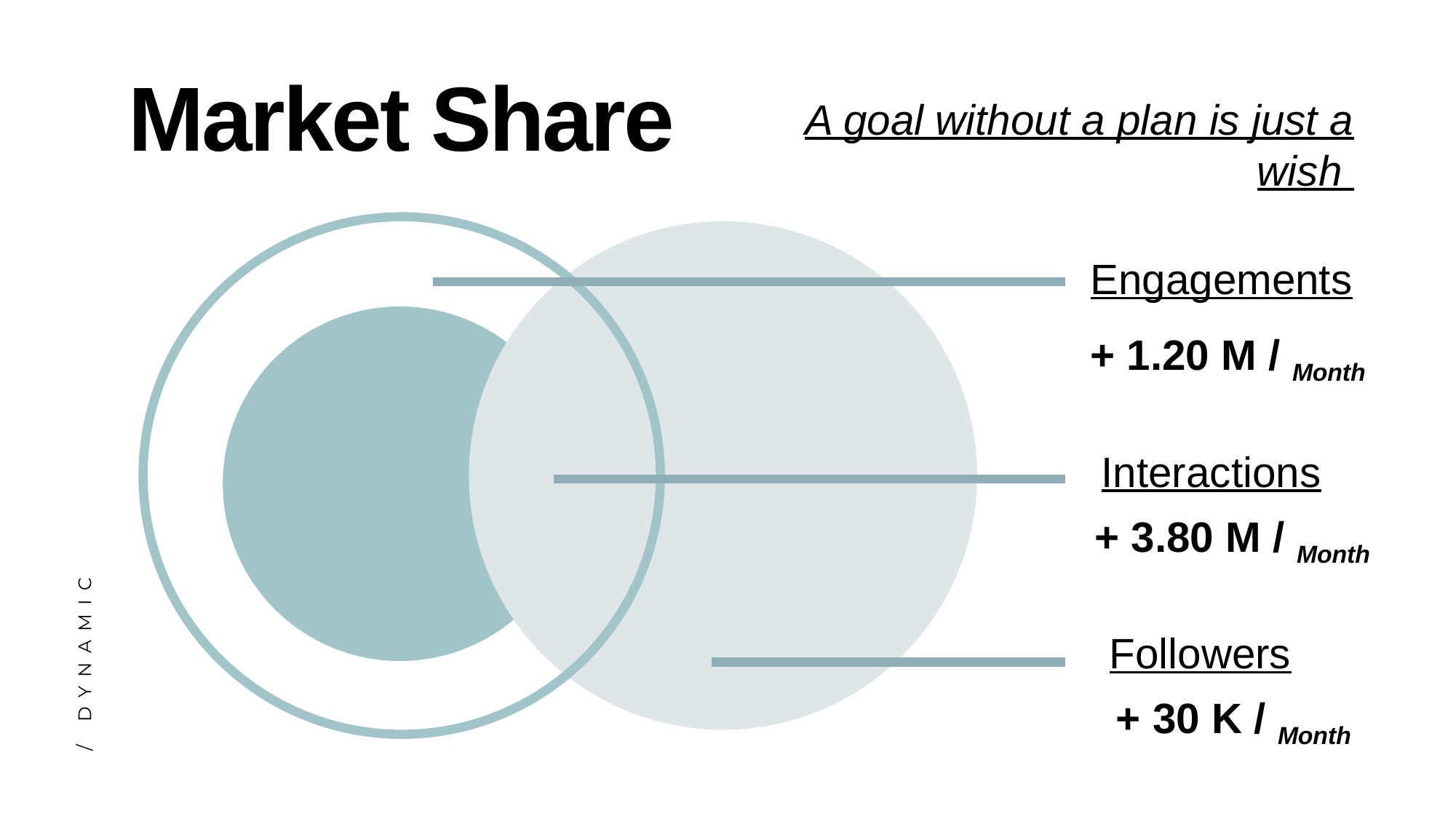

Market Share
A goal without a plan is just a wish

Engagements

+ 1.20 M / Month
Interactions
+ 3.80 M / Month
/ DYNAMIC
Followers
+ 30 K / Month